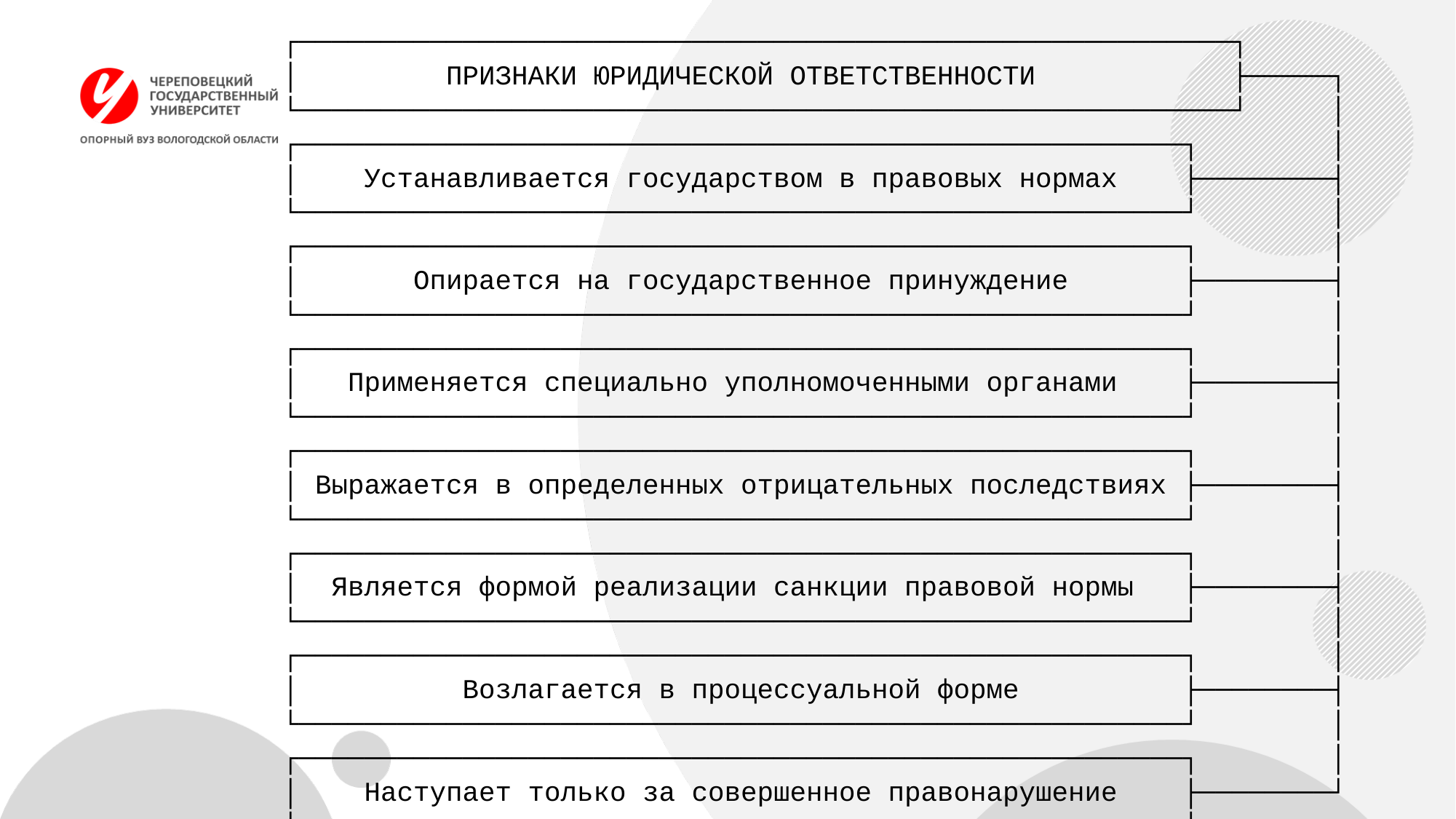

┌─────────────────────────────────────────────────────────┐
│         ПРИЗНАКИ ЮРИДИЧЕСКОЙ ОТВЕТСТВЕННОСТИ            ├─────┐
└─────────────────────────────────────────────────────────┘     │
┌──────────────────────────────────────────────────────┐        │
│    Устанавливается государством в правовых нормах    ├────────┤
└──────────────────────────────────────────────────────┘        │
┌──────────────────────────────────────────────────────┐        │
│       Опирается на государственное принуждение       ├────────┤
└──────────────────────────────────────────────────────┘        │
┌──────────────────────────────────────────────────────┐        │
│   Применяется специально уполномоченными органами    ├────────┤
└──────────────────────────────────────────────────────┘        │
┌──────────────────────────────────────────────────────┐        │
│ Выражается в определенных отрицательных последствиях ├────────┤
└──────────────────────────────────────────────────────┘        │
┌──────────────────────────────────────────────────────┐        │
│  Является формой реализации санкции правовой нормы   ├────────┤
└──────────────────────────────────────────────────────┘        │
┌──────────────────────────────────────────────────────┐        │
│          Возлагается в процессуальной форме          ├────────┤
└──────────────────────────────────────────────────────┘        │
┌──────────────────────────────────────────────────────┐        │
│    Наступает только за совершенное правонарушение    ├────────┘
└──────────────────────────────────────────────────────┘